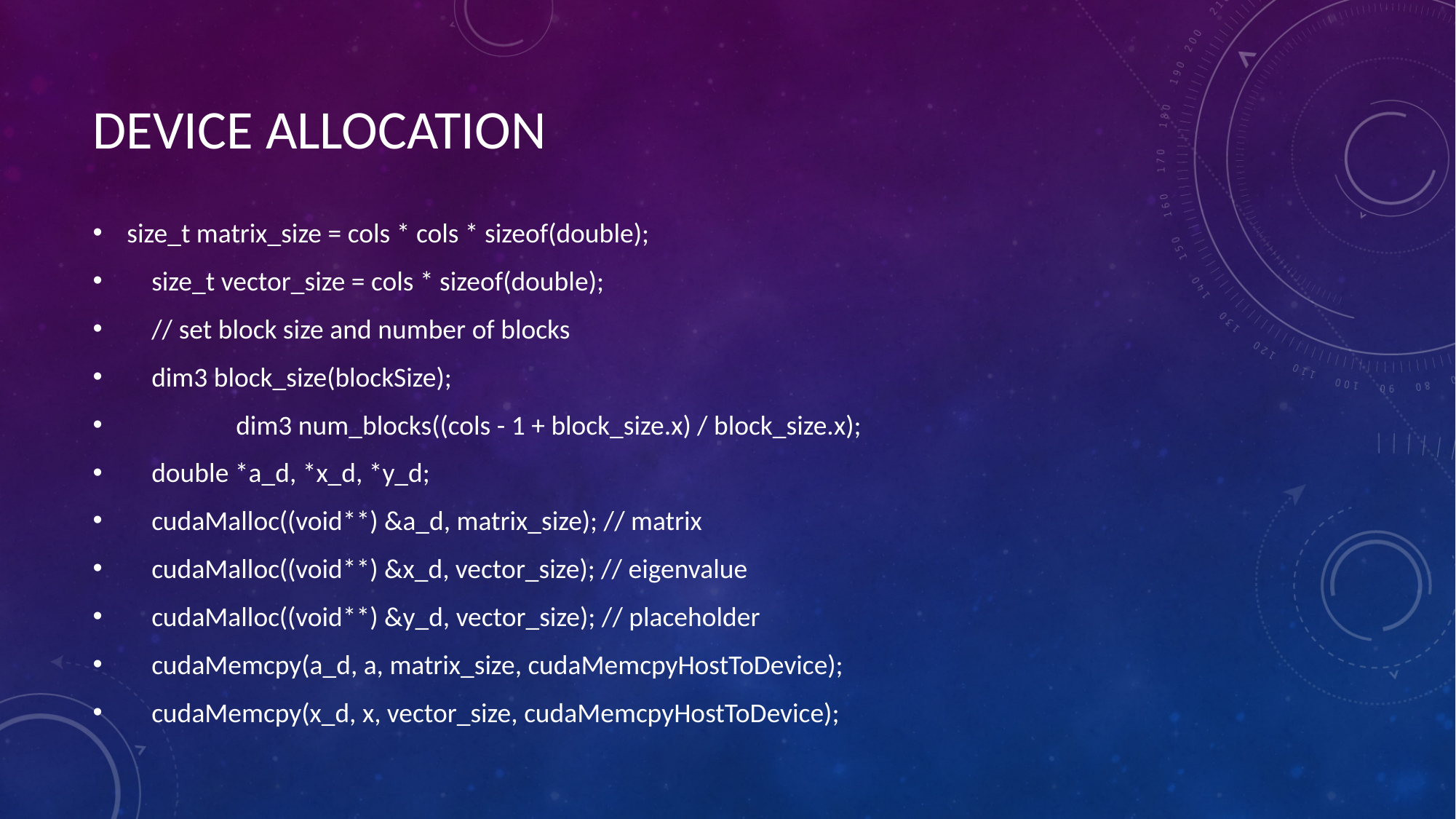

# Device allocation
size_t matrix_size = cols * cols * sizeof(double);
    size_t vector_size = cols * sizeof(double);
    // set block size and number of blocks
    dim3 block_size(blockSize);
  	dim3 num_blocks((cols - 1 + block_size.x) / block_size.x);
    double *a_d, *x_d, *y_d;
    cudaMalloc((void**) &a_d, matrix_size); // matrix
    cudaMalloc((void**) &x_d, vector_size); // eigenvalue
    cudaMalloc((void**) &y_d, vector_size); // placeholder
    cudaMemcpy(a_d, a, matrix_size, cudaMemcpyHostToDevice);
    cudaMemcpy(x_d, x, vector_size, cudaMemcpyHostToDevice);